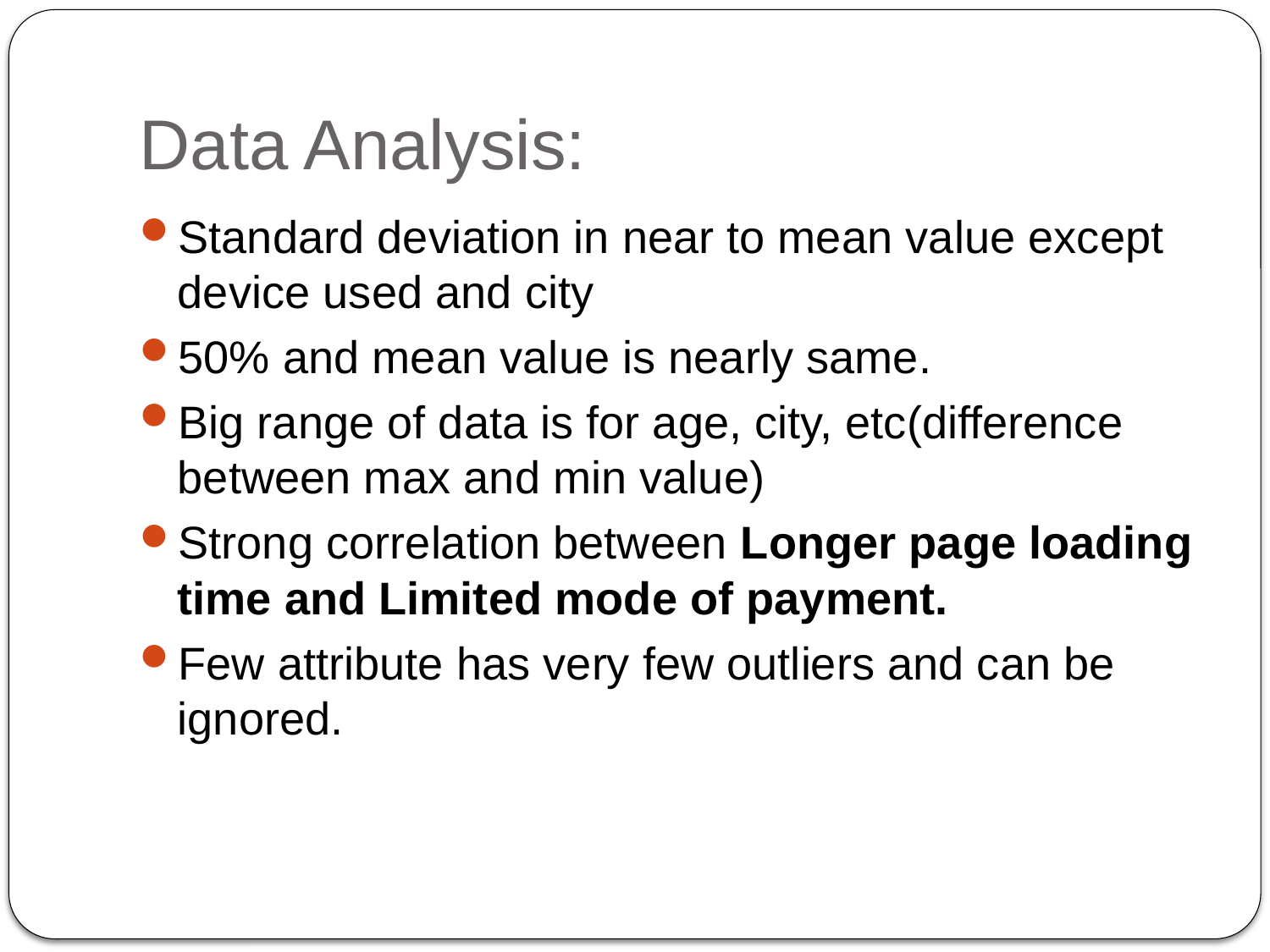

# Data Analysis:
Standard deviation in near to mean value except device used and city
50% and mean value is nearly same.
Big range of data is for age, city, etc(difference between max and min value)
Strong correlation between Longer page loading time and Limited mode of payment.
Few attribute has very few outliers and can be ignored.